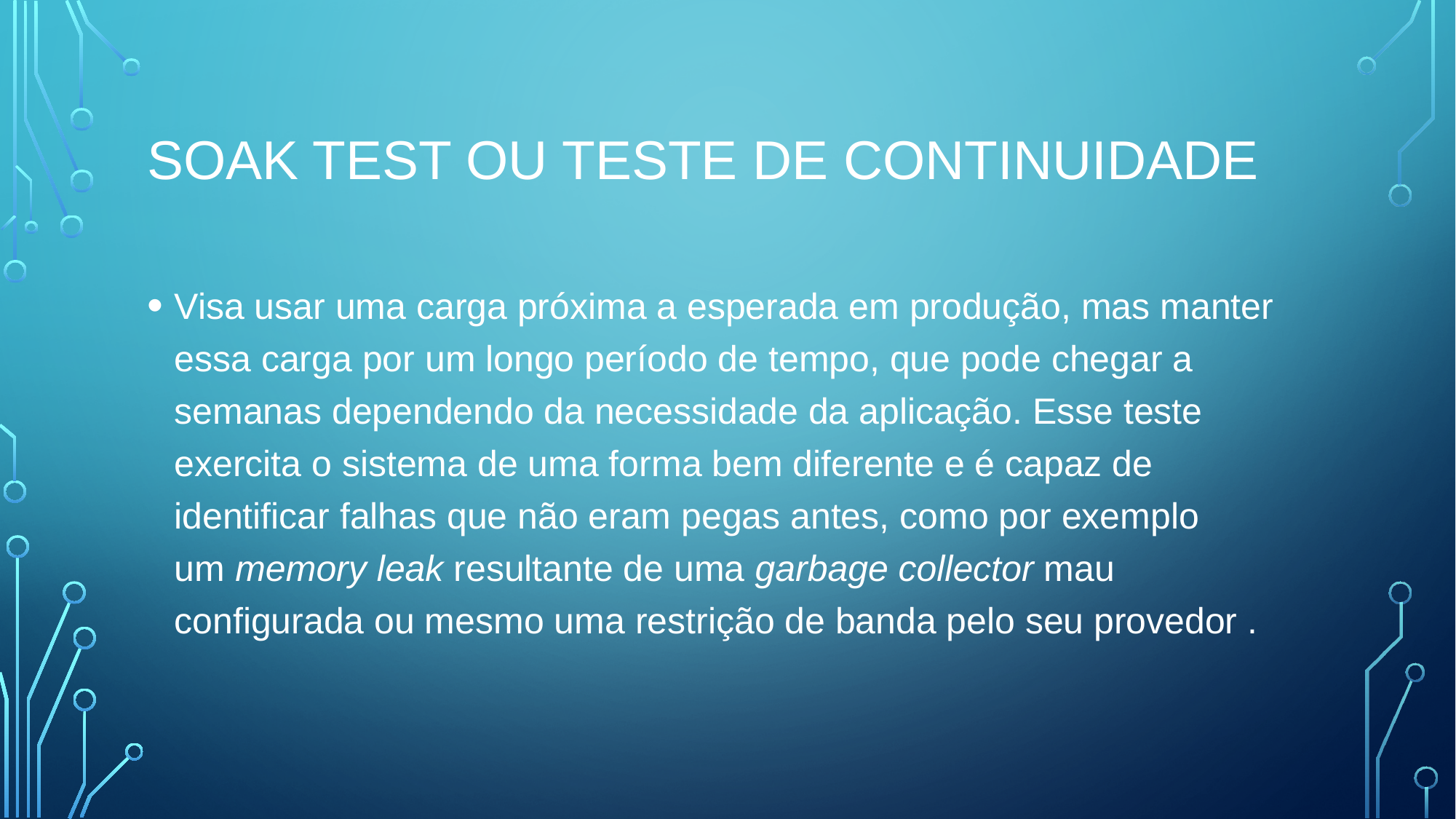

# Soak test ou teste de continuidade
Visa usar uma carga próxima a esperada em produção, mas manter essa carga por um longo período de tempo, que pode chegar a semanas dependendo da necessidade da aplicação. Esse teste exercita o sistema de uma forma bem diferente e é capaz de identificar falhas que não eram pegas antes, como por exemplo um memory leak resultante de uma garbage collector mau configurada ou mesmo uma restrição de banda pelo seu provedor .